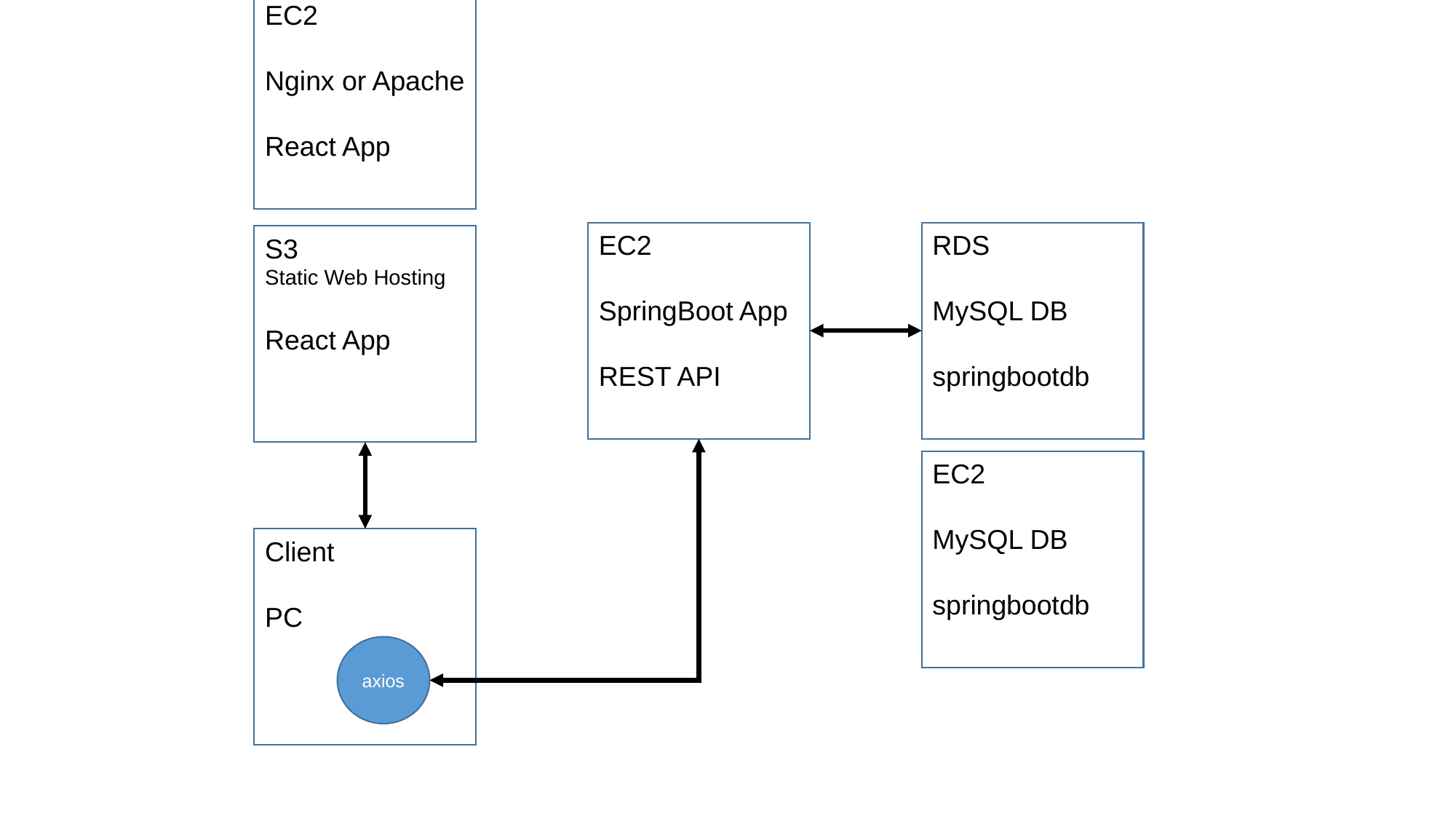

EC2

Nginx or Apache

React App

EC2

SpringBoot App

REST API
RDS

MySQL DB

springbootdb
S3
Static Web Hosting

React App

EC2

MySQL DB

springbootdb
Client

PC

axios